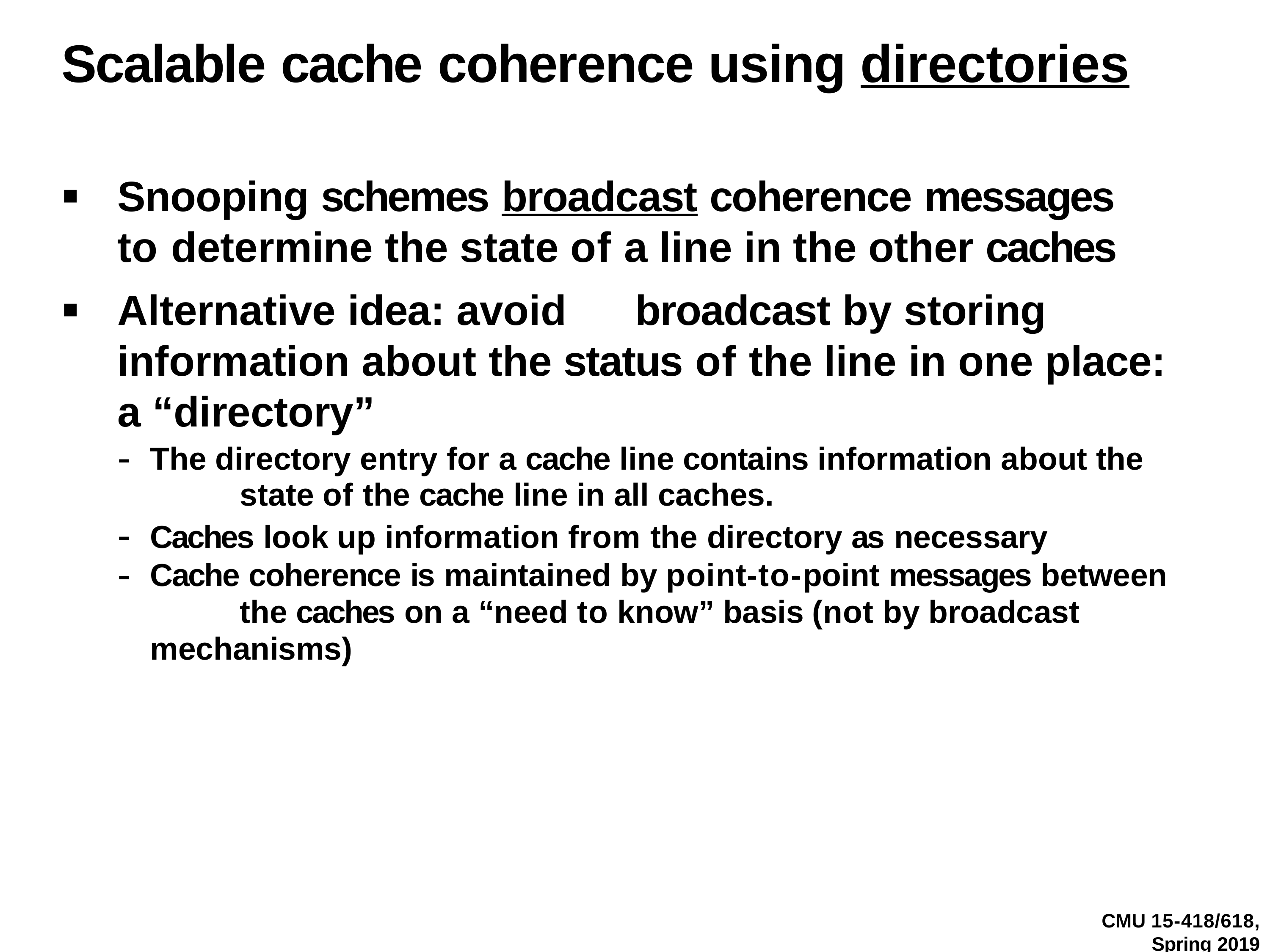

# Scalable cache coherence using directories
Snooping schemes broadcast coherence messages to determine the state of a line in the other caches
Alternative idea: avoid	broadcast by storing information about the status of the line in one place: a “directory”
The directory entry for a cache line contains information about the 	state of the cache line in all caches.
Caches look up information from the directory as necessary
Cache coherence is maintained by point-to-point messages between 	the caches on a “need to know” basis	(not by broadcast 	mechanisms)
CMU 15-418/618,
Spring 2019